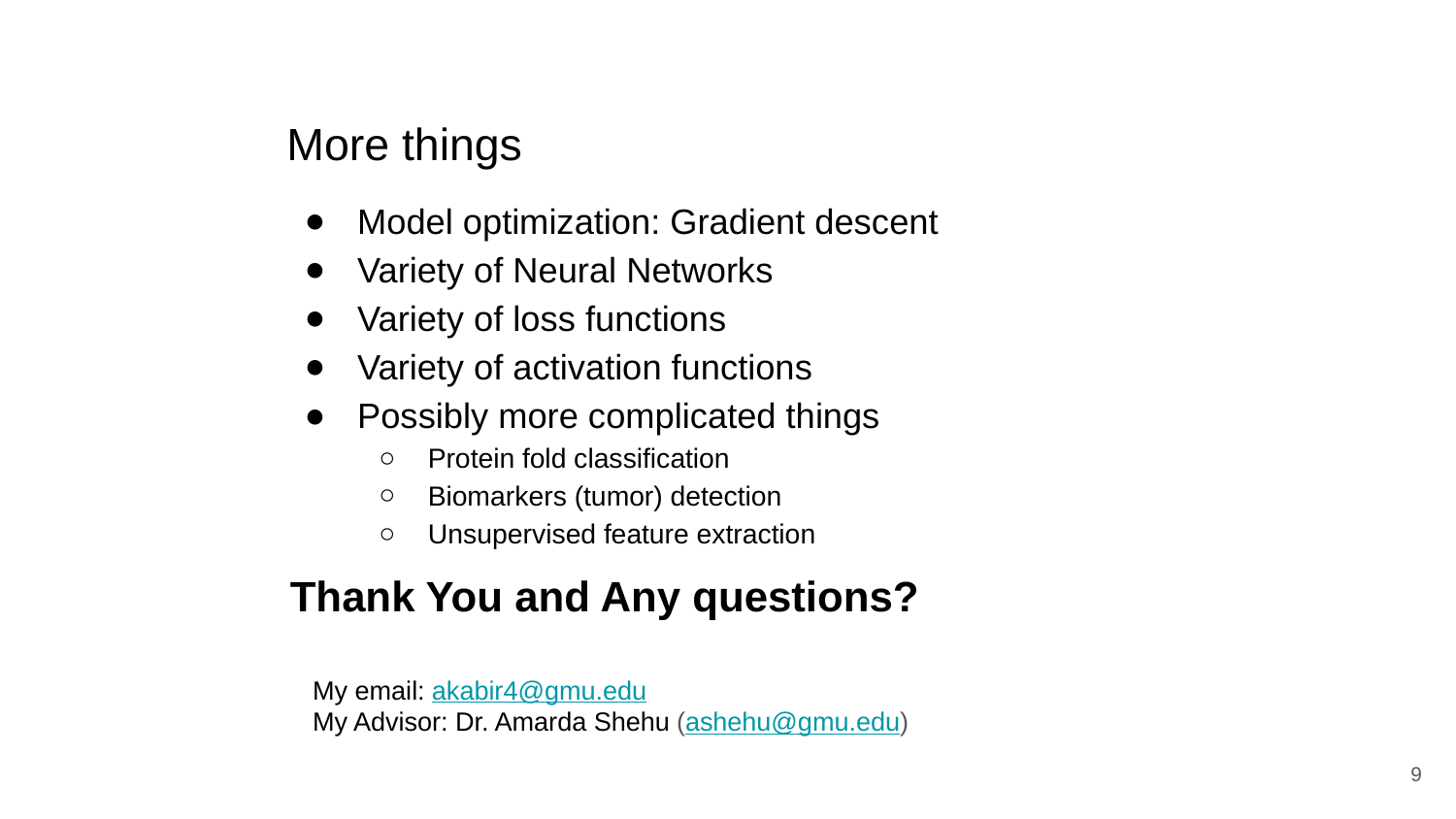

More things
Model optimization: Gradient descent
Variety of Neural Networks
Variety of loss functions
Variety of activation functions
Possibly more complicated things
Protein fold classification
Biomarkers (tumor) detection
Unsupervised feature extraction
Thank You and Any questions?
My email: akabir4@gmu.edu
My Advisor: Dr. Amarda Shehu (ashehu@gmu.edu)
9